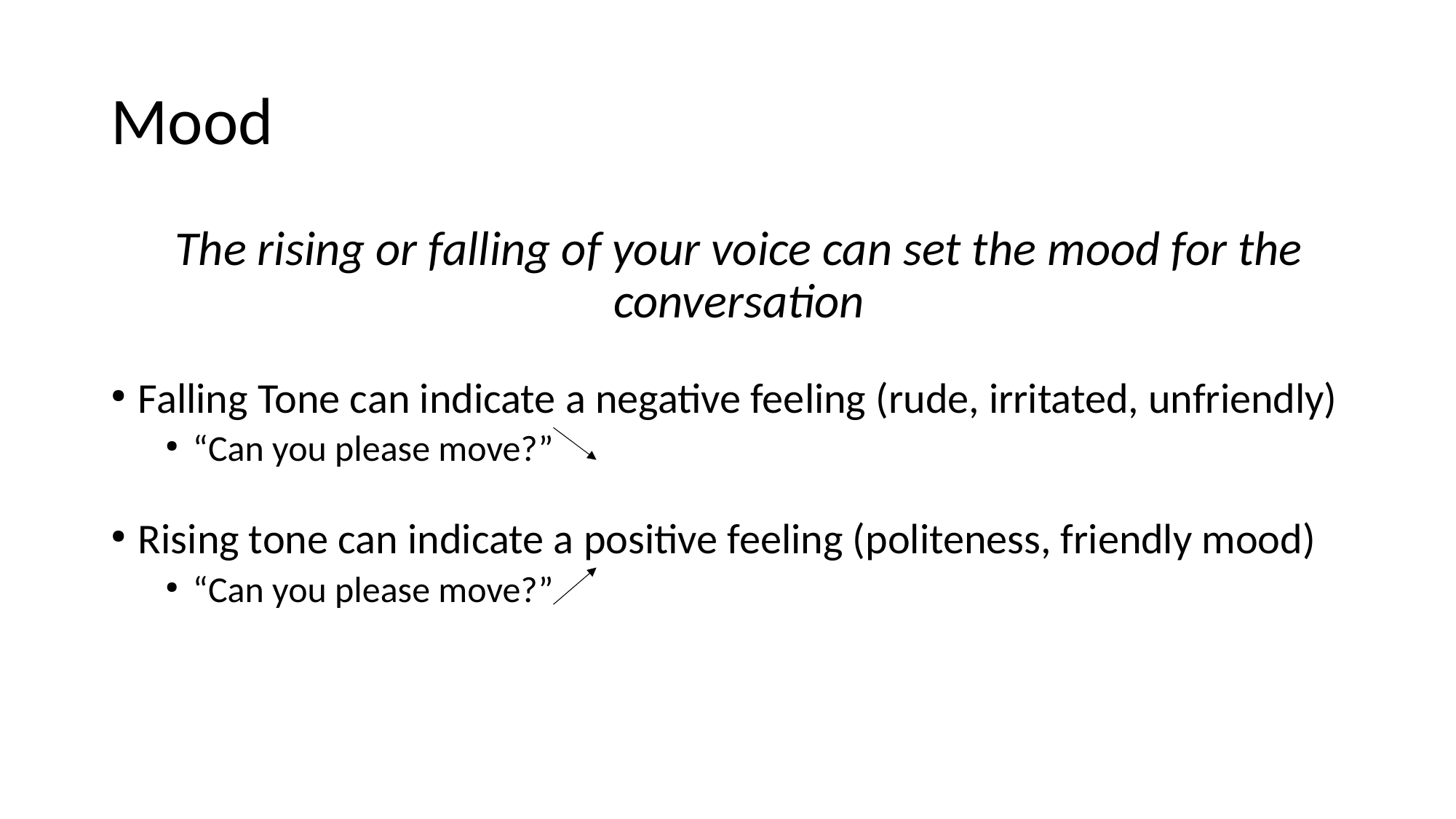

Mood
The rising or falling of your voice can set the mood for the conversation

Falling Tone can indicate a negative feeling (rude, irritated, unfriendly)
“Can you please move?”

Rising tone can indicate a positive feeling (politeness, friendly mood)
“Can you please move?”